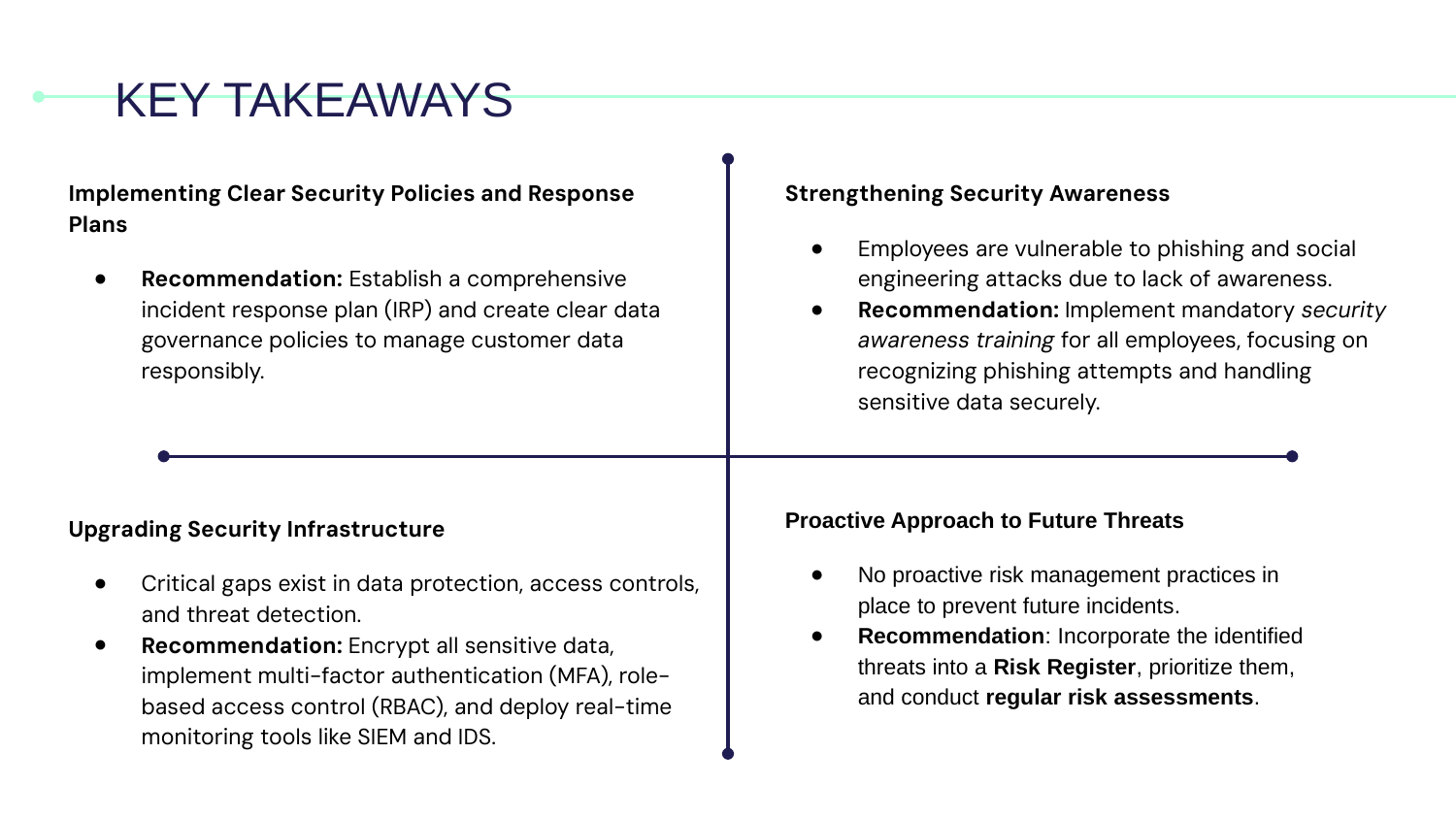

# KEY TAKEAWAYS
Implementing Clear Security Policies and Response Plans
Recommendation: Establish a comprehensive incident response plan (IRP) and create clear data governance policies to manage customer data responsibly.
Strengthening Security Awareness
Employees are vulnerable to phishing and social engineering attacks due to lack of awareness.
Recommendation: Implement mandatory security awareness training for all employees, focusing on recognizing phishing attempts and handling sensitive data securely.
Proactive Approach to Future Threats
No proactive risk management practices in place to prevent future incidents.
Recommendation: Incorporate the identified threats into a Risk Register, prioritize them, and conduct regular risk assessments.
Upgrading Security Infrastructure
Critical gaps exist in data protection, access controls, and threat detection.
Recommendation: Encrypt all sensitive data, implement multi-factor authentication (MFA), role-based access control (RBAC), and deploy real-time monitoring tools like SIEM and IDS.